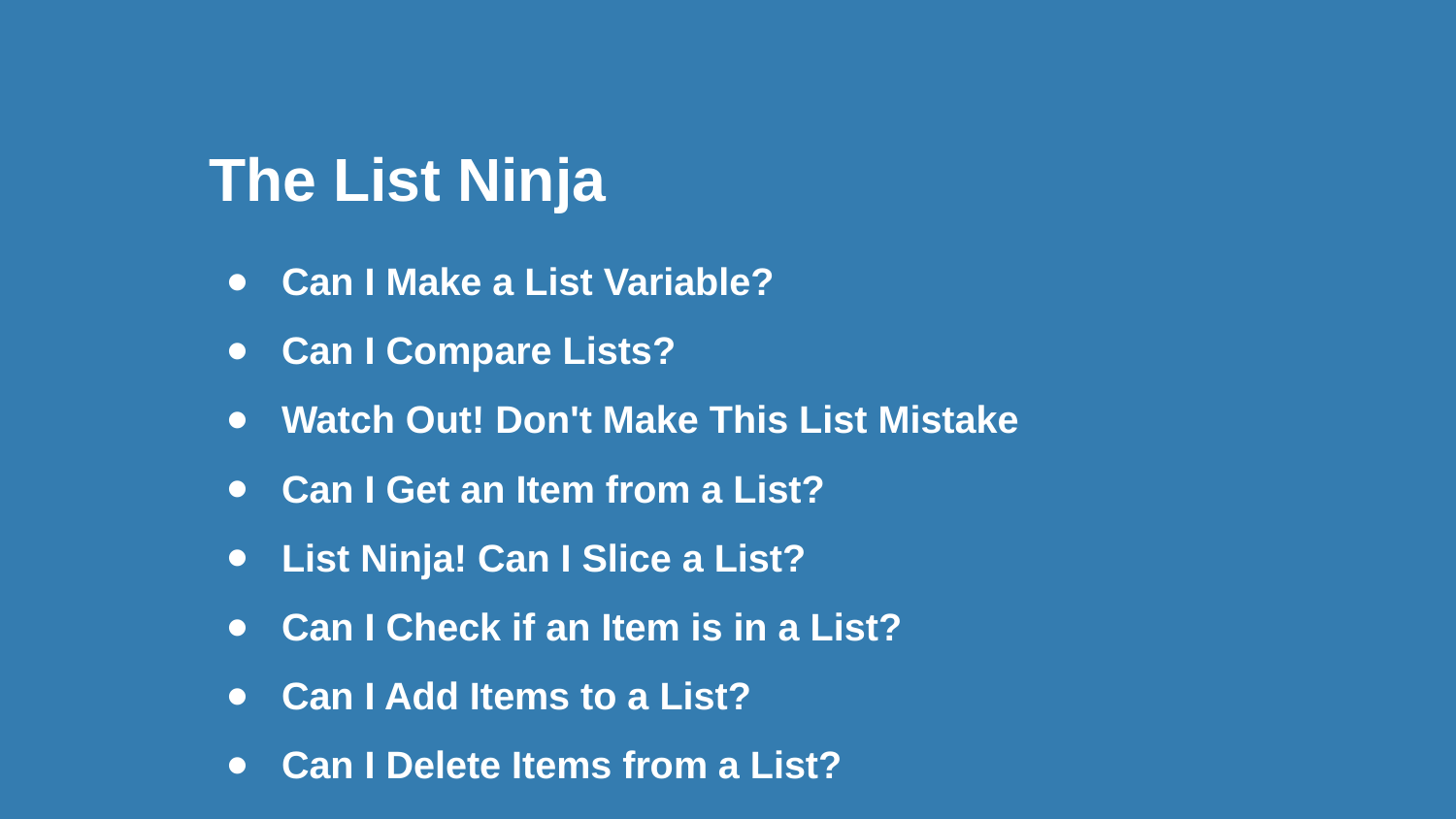

# The List Ninja
Can I Make a List Variable?
Can I Compare Lists?
Watch Out! Don't Make This List Mistake
Can I Get an Item from a List?
List Ninja! Can I Slice a List?
Can I Check if an Item is in a List?
Can I Add Items to a List?
Can I Delete Items from a List?